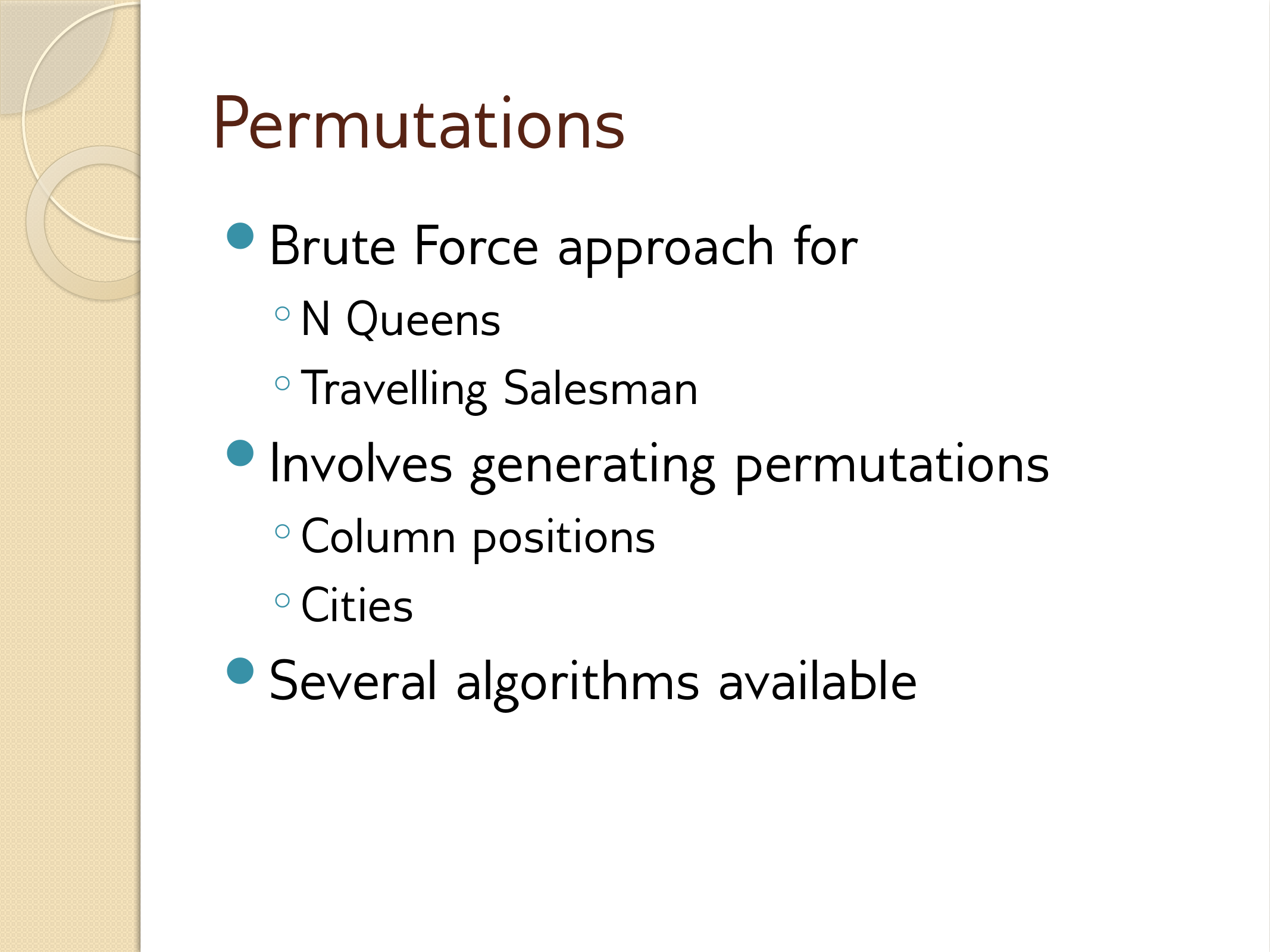

# Permutations
Brute Force approach for
N Queens
Travelling Salesman
Involves generating permutations
Column positions
Cities
Several algorithms available